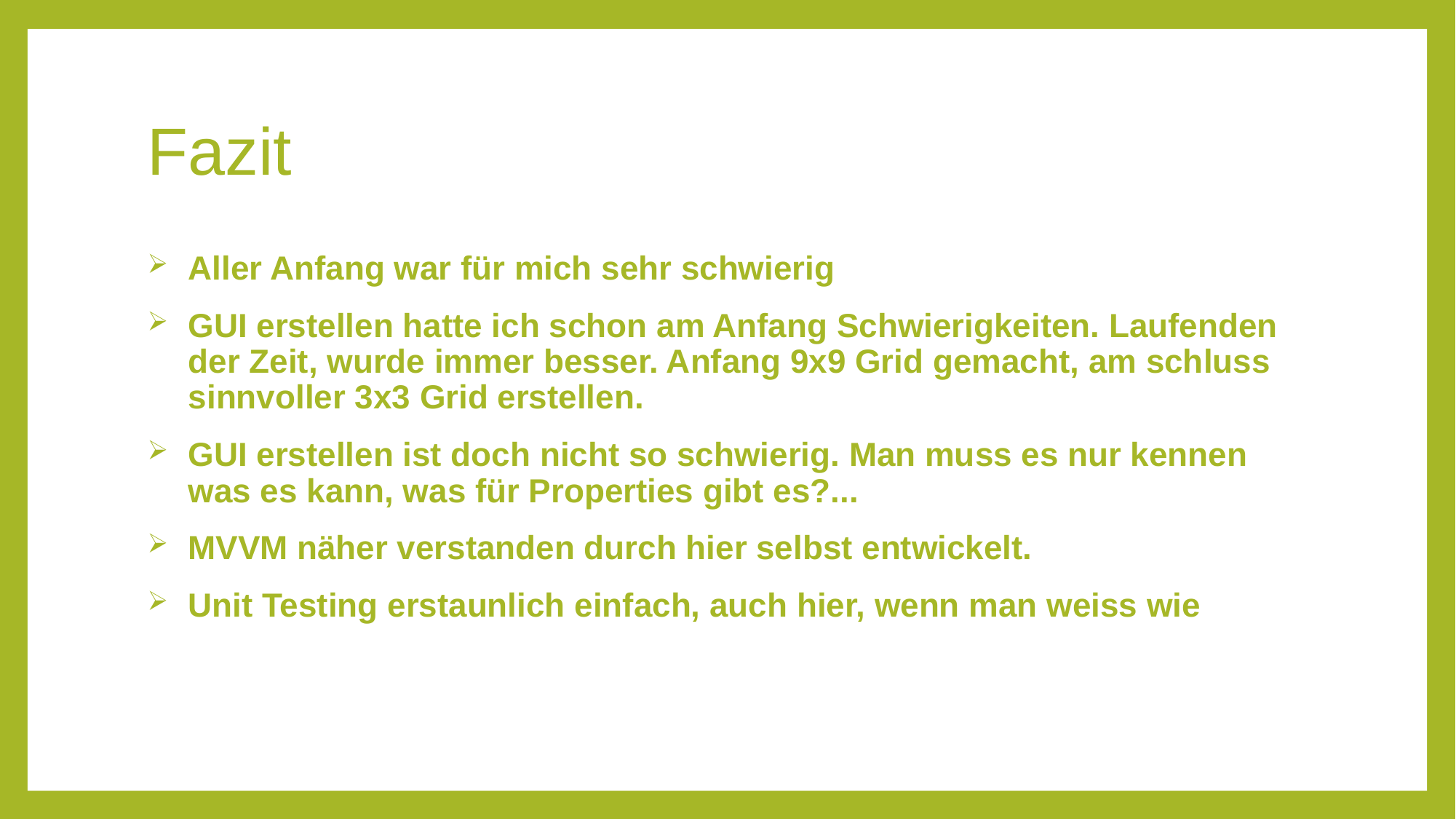

# Fazit
Aller Anfang war für mich sehr schwierig
GUI erstellen hatte ich schon am Anfang Schwierigkeiten. Laufenden der Zeit, wurde immer besser. Anfang 9x9 Grid gemacht, am schluss sinnvoller 3x3 Grid erstellen.
GUI erstellen ist doch nicht so schwierig. Man muss es nur kennen was es kann, was für Properties gibt es?...
MVVM näher verstanden durch hier selbst entwickelt.
Unit Testing erstaunlich einfach, auch hier, wenn man weiss wie